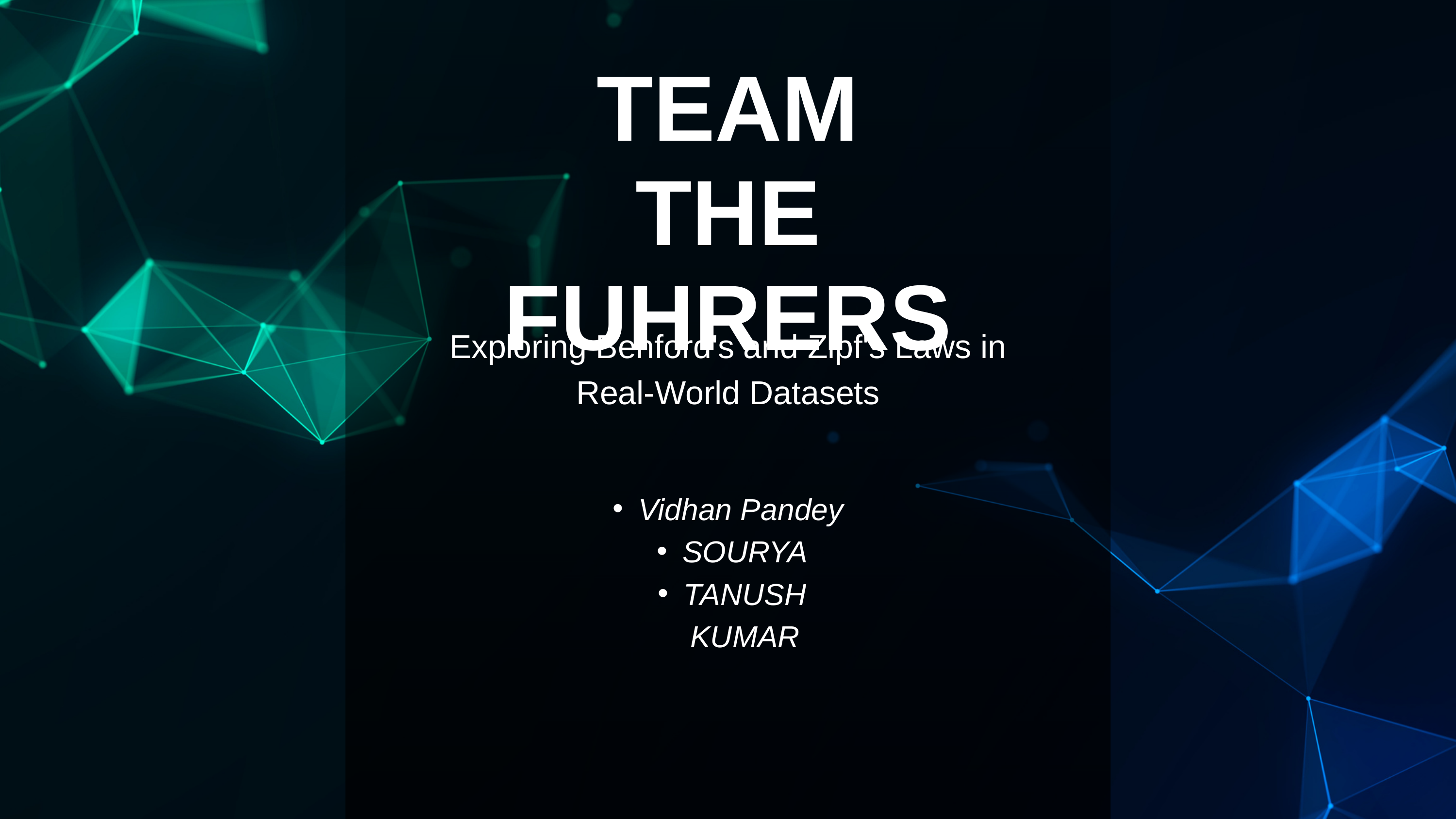

TEAM
THE FUHRERS
Exploring Benford's and Zipf's Laws in Real-World Datasets
Vidhan Pandey
SOURYA
TANUSH KUMAR